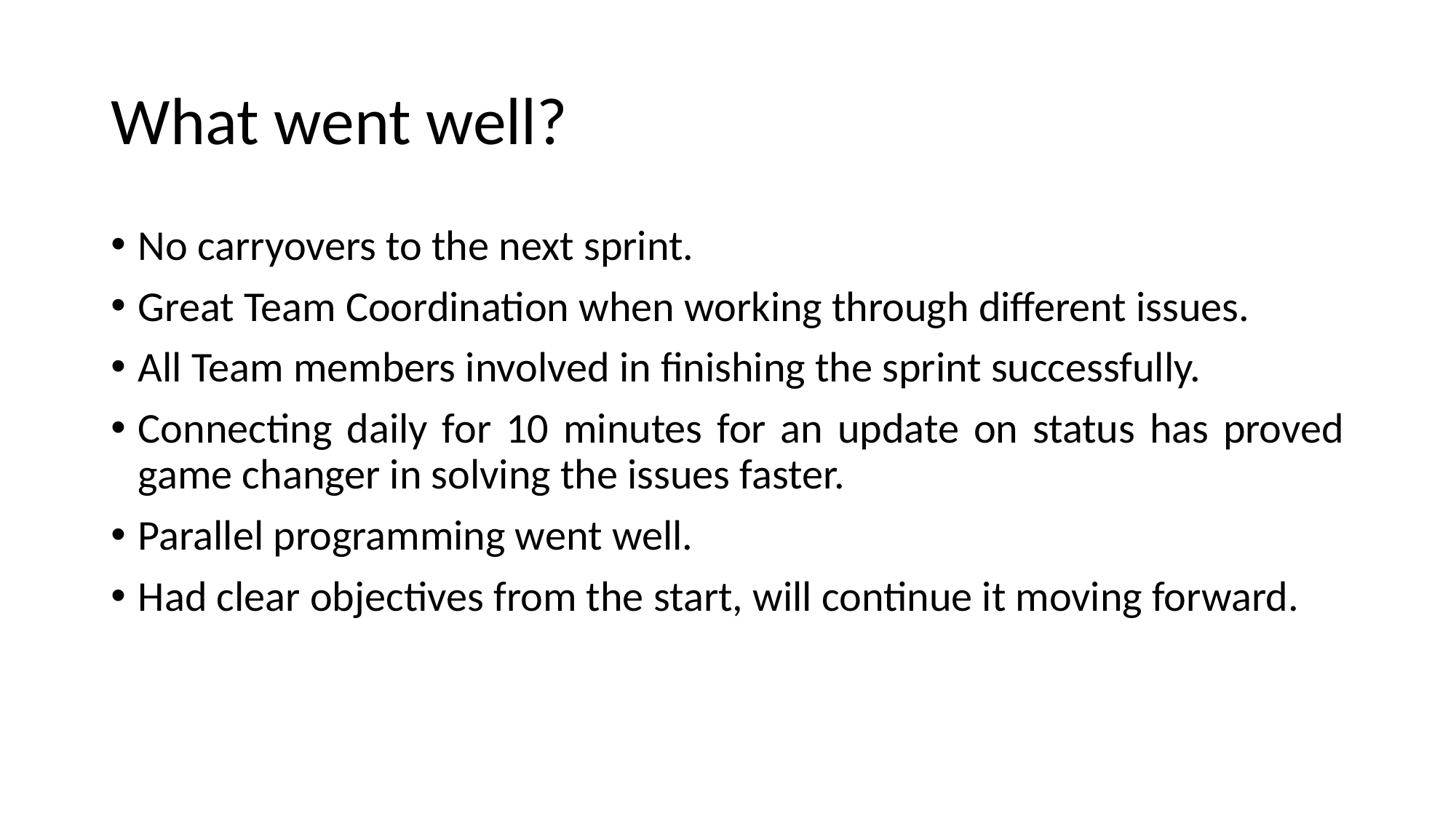

# What went well?
No carryovers to the next sprint.
Great Team Coordination when working through different issues.
All Team members involved in finishing the sprint successfully.
Connecting daily for 10 minutes for an update on status has proved game changer in solving the issues faster.
Parallel programming went well.
Had clear objectives from the start, will continue it moving forward.